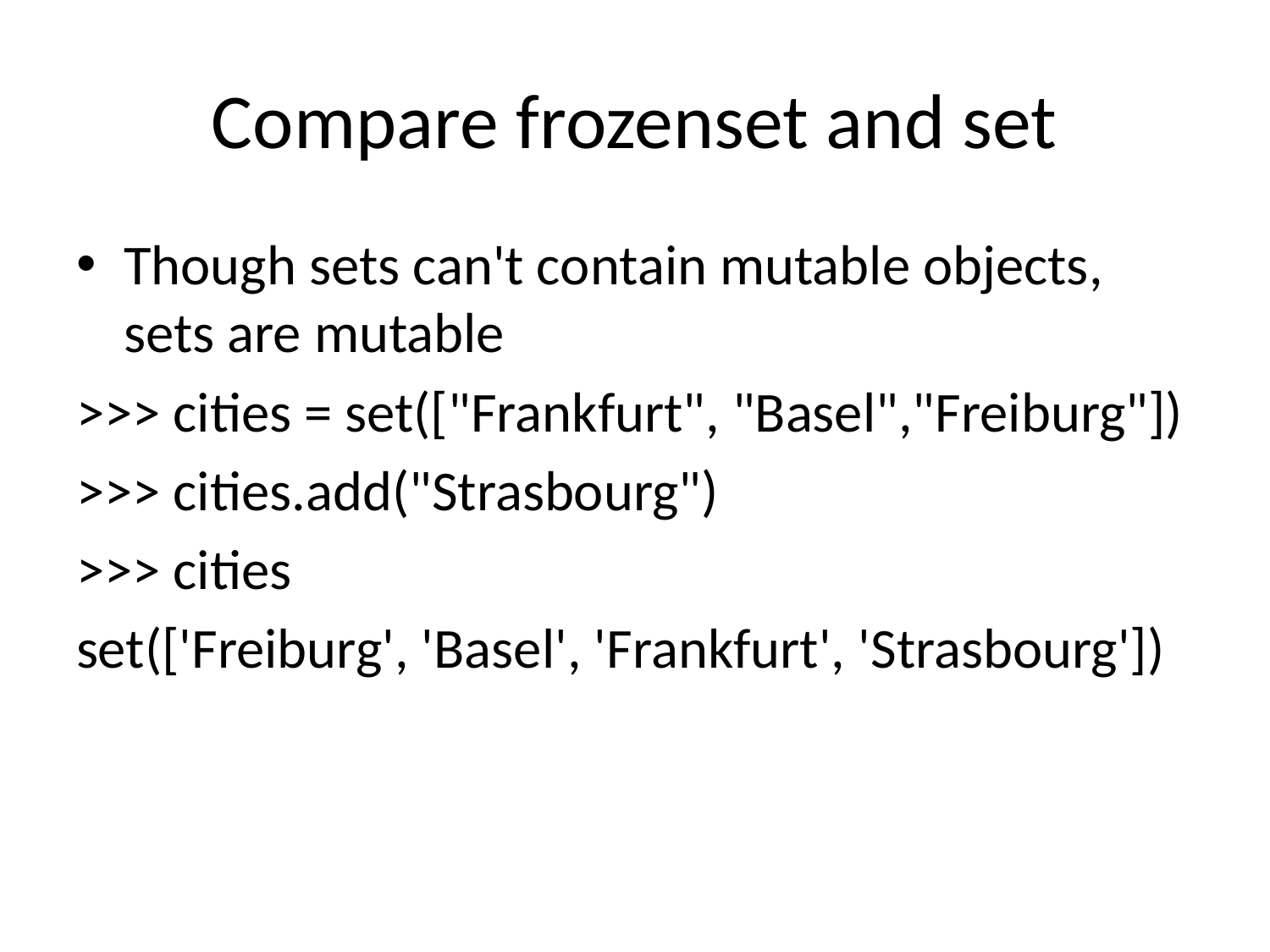

# Compare frozenset and set
Though sets can't contain mutable objects, sets are mutable
>>> cities = set(["Frankfurt", "Basel","Freiburg"])
>>> cities.add("Strasbourg")
>>> cities
set(['Freiburg', 'Basel', 'Frankfurt', 'Strasbourg'])